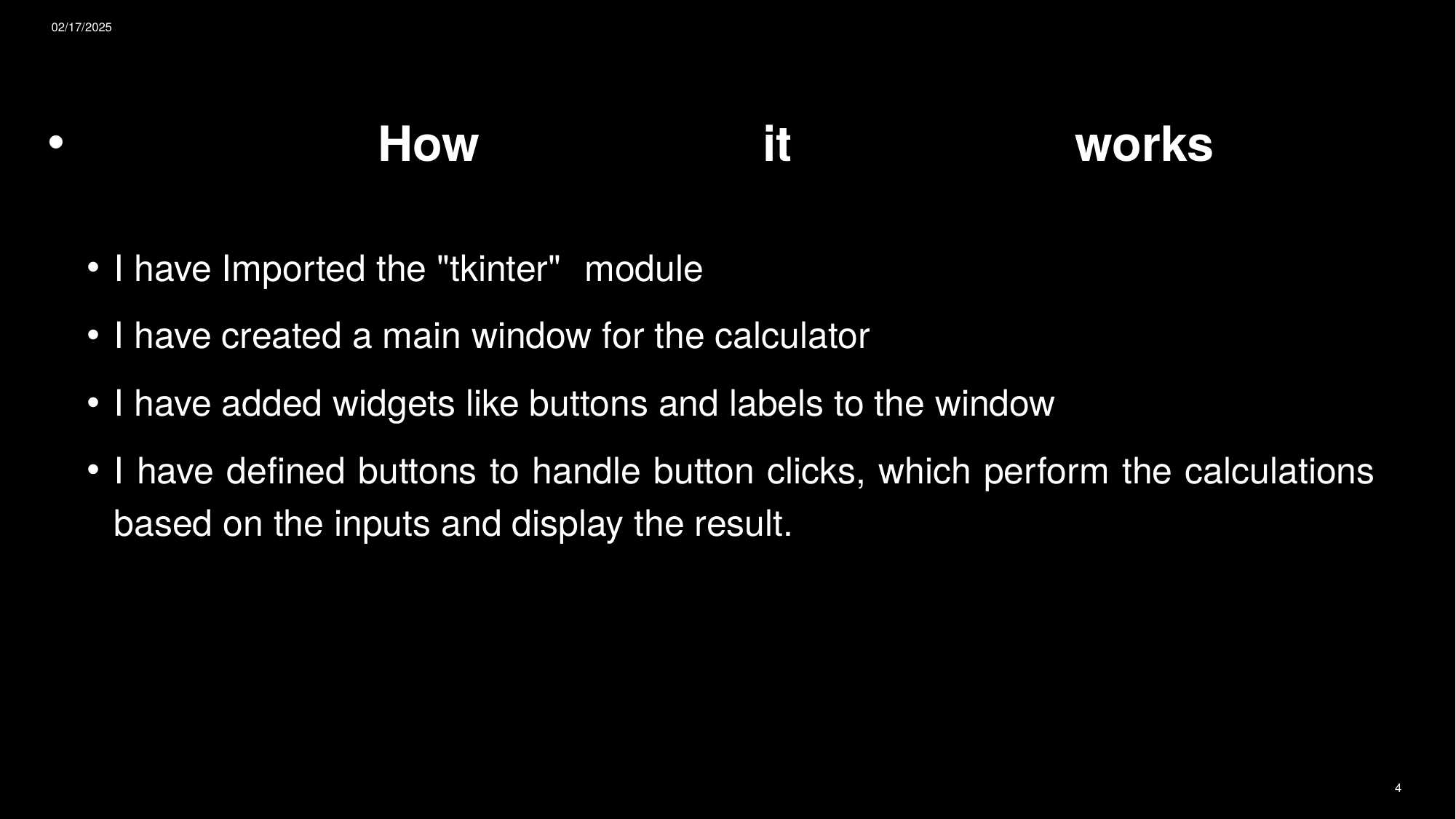

02/17/2025
  How it works

I have Imported the "tkinter"" module
I have created a main window for the calculator
I have added widgets like buttons and labels to the window
I have defined buttons to handle button clicks, which perform the calculations based on the inputs and display the result.

4